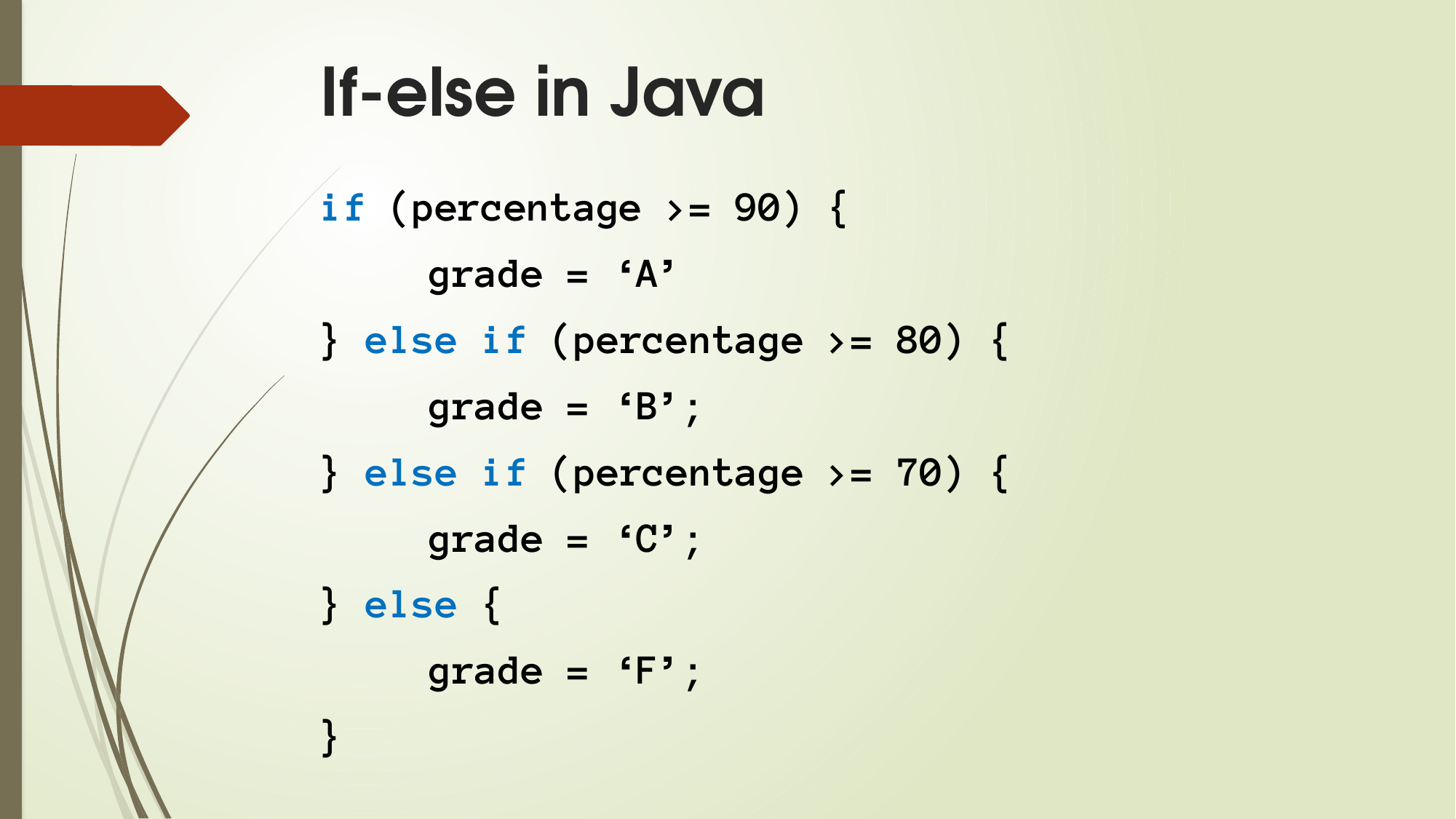

# If-else in Java
if (percentage >= 90) {
	grade = ‘A’
} else if (percentage >= 80) {
	grade = ‘B’;
} else if (percentage >= 70) {
	grade = ‘C’;
} else {
	grade = ‘F’;
}